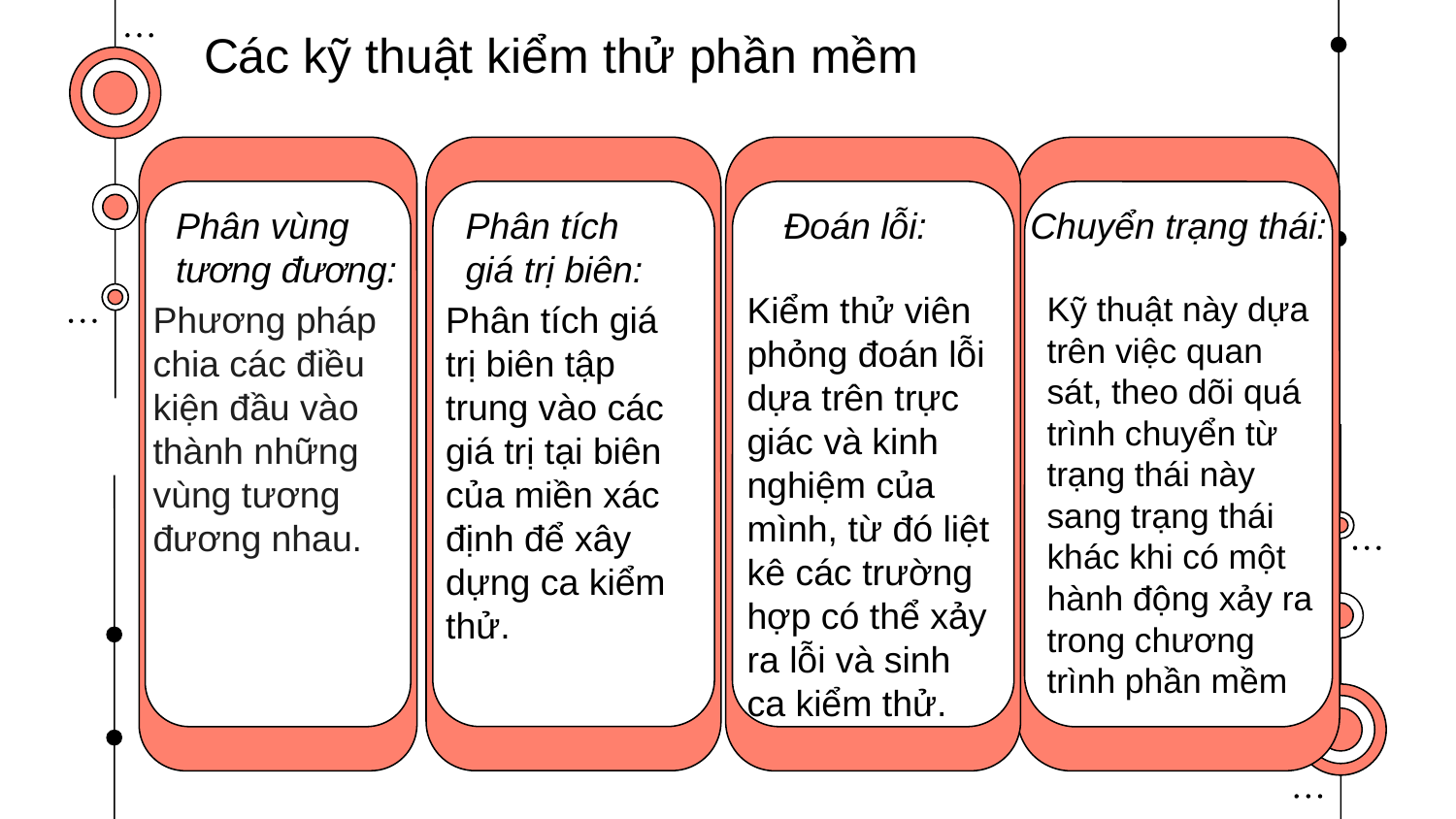

Các kỹ thuật kiểm thử phần mềm

Đoán lỗi:
Chuyển trạng thái:
Phân tích giá trị biên:
Phân vùng tương đương:
Kỹ thuật này dựa trên việc quan sát, theo dõi quá trình chuyển từ trạng thái này sang trạng thái khác khi có một hành động xảy ra trong chương trình phần mềm
Kiểm thử viên phỏng đoán lỗi dựa trên trực giác và kinh nghiệm của mình, từ đó liệt kê các trường hợp có thể xảy ra lỗi và sinh ca kiểm thử.
Phương pháp chia các điều kiện đầu vào thành những vùng tương đương nhau.
Phân tích giá trị biên tập trung vào các giá trị tại biên của miền xác định để xây dựng ca kiểm thử.